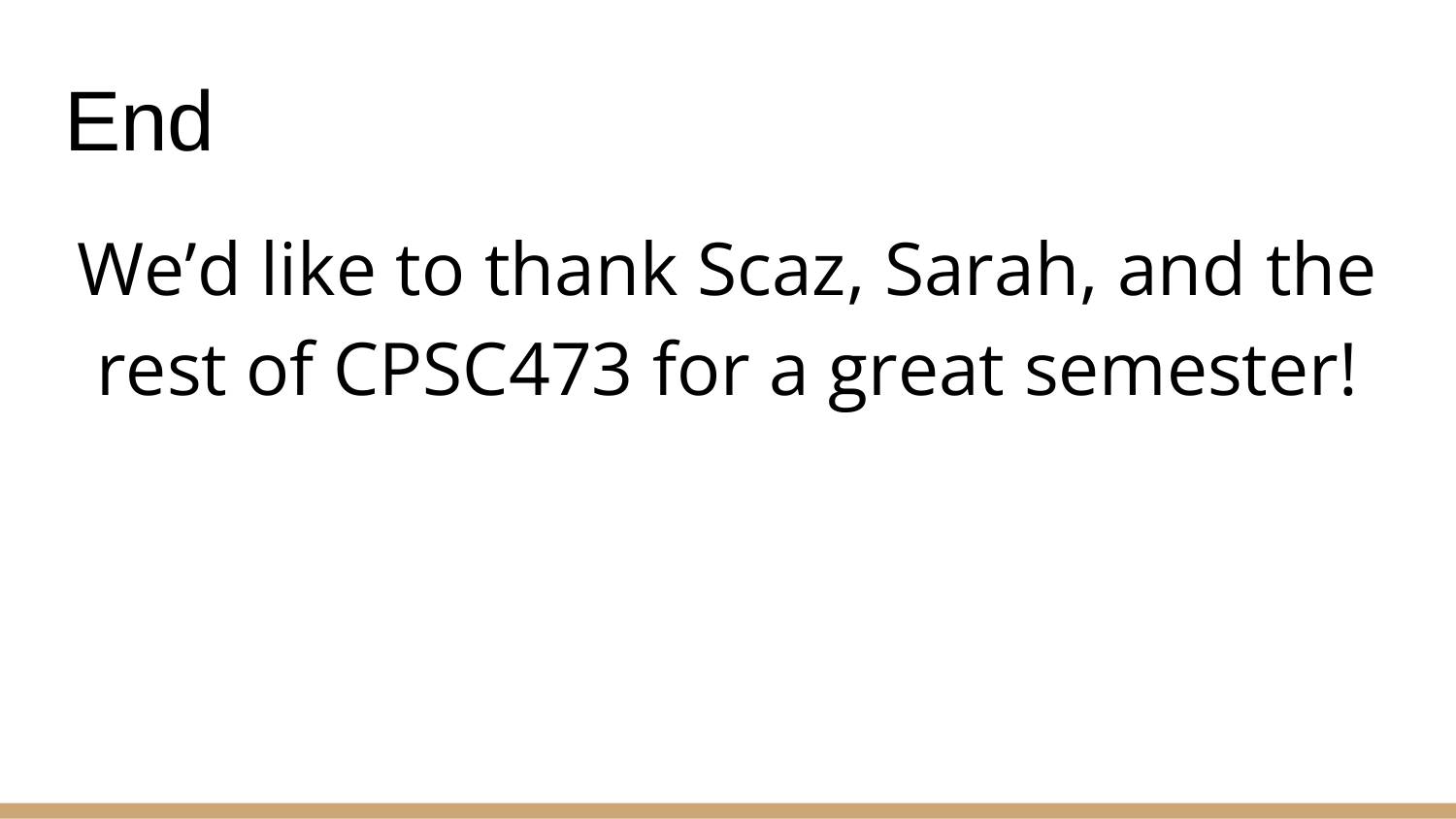

# End
We’d like to thank Scaz, Sarah, and the rest of CPSC473 for a great semester!